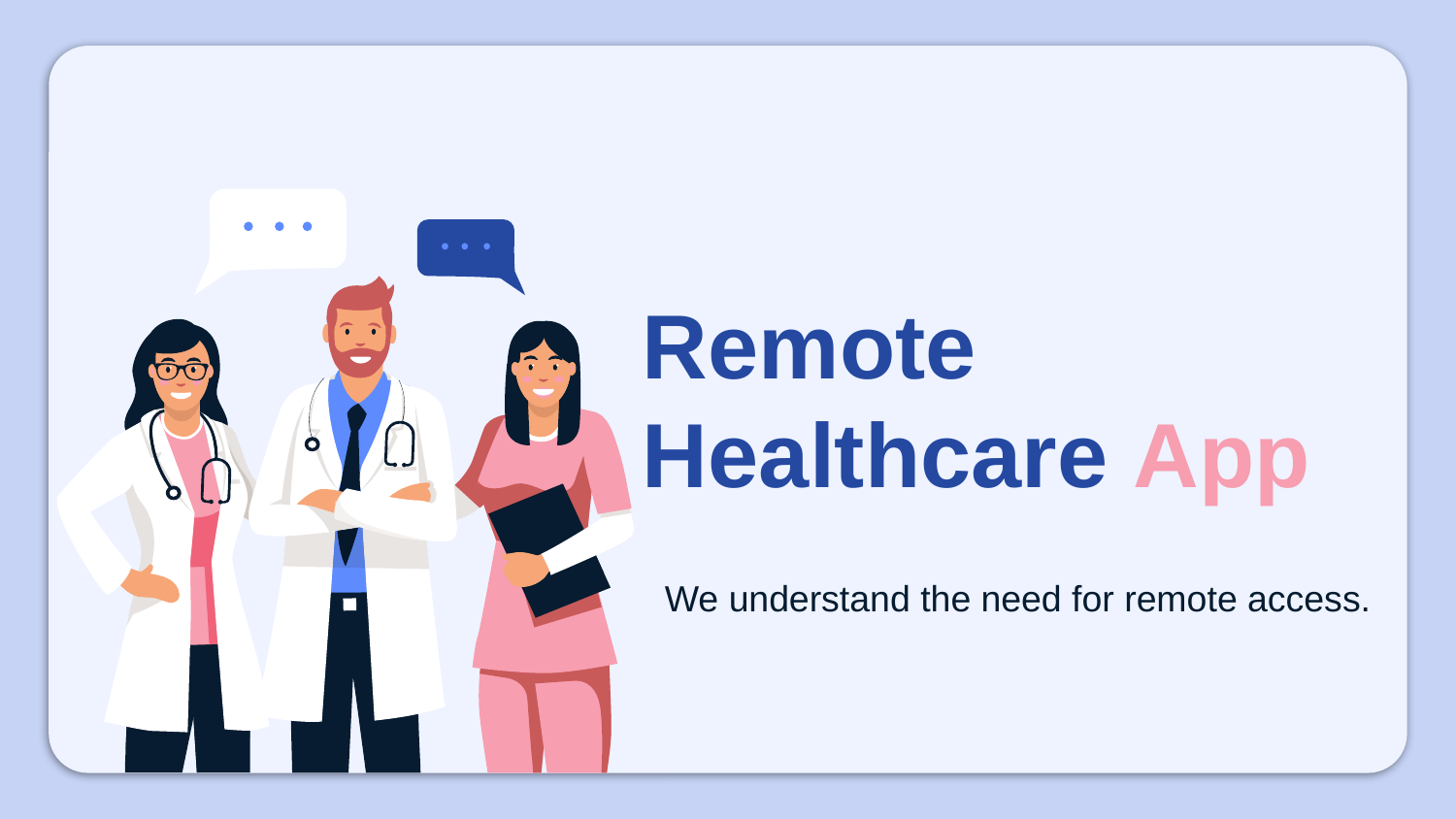

# Remote Healthcare App

We understand the need for remote access.